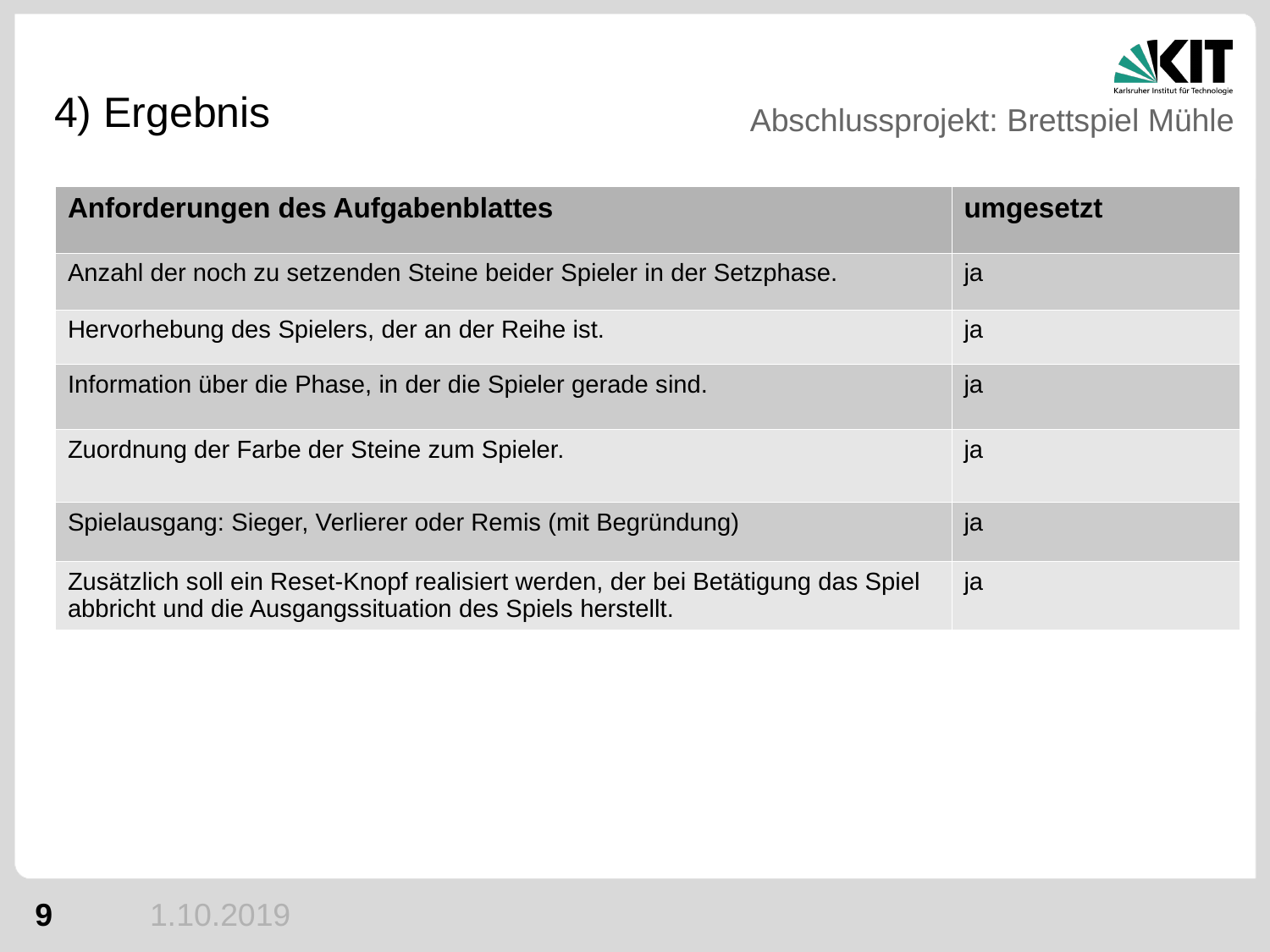

4) Ergebnis
Abschlussprojekt: Brettspiel Mühle

| Anforderungen des Aufgabenblattes | umgesetzt |
| --- | --- |
| Anzahl der noch zu setzenden Steine beider Spieler in der Setzphase. | ja |
| Hervorhebung des Spielers, der an der Reihe ist. | ja |
| Information über die Phase, in der die Spieler gerade sind. | ja |
| Zuordnung der Farbe der Steine zum Spieler. | ja |
| Spielausgang: Sieger, Verlierer oder Remis (mit Begründung) | ja |
| Zusätzlich soll ein Reset-Knopf realisiert werden, der bei Betätigung das Spiel abbricht und die Ausgangssituation des Spiels herstellt. | ja |
1.10.2019